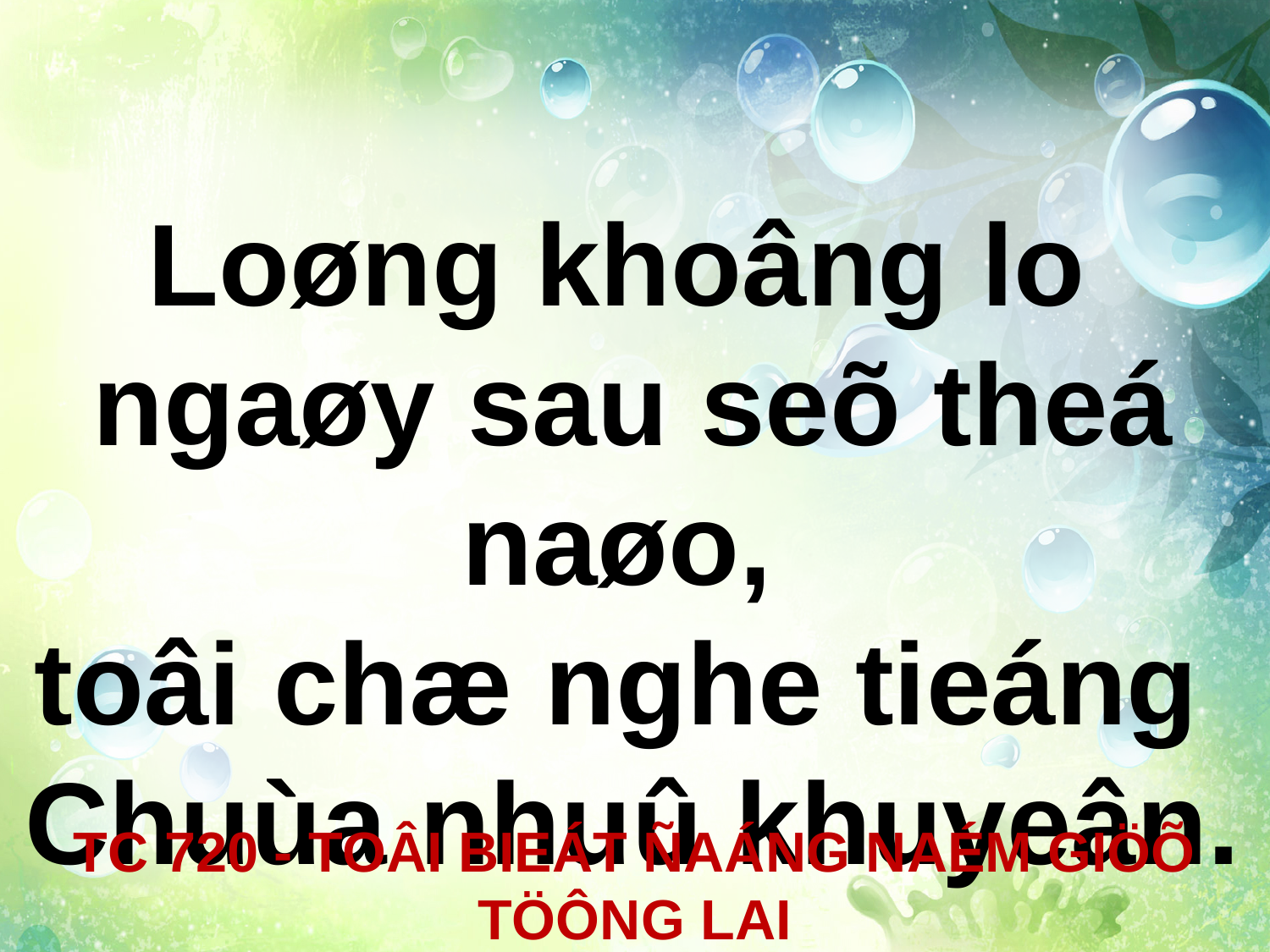

Loøng khoâng lo
ngaøy sau seõ theá naøo,
toâi chæ nghe tieáng
Chuùa nhuû khuyeân.
TC 720 - TOÂI BIEÁT ÑAÁNG NAÉM GIÖÕ TÖÔNG LAI